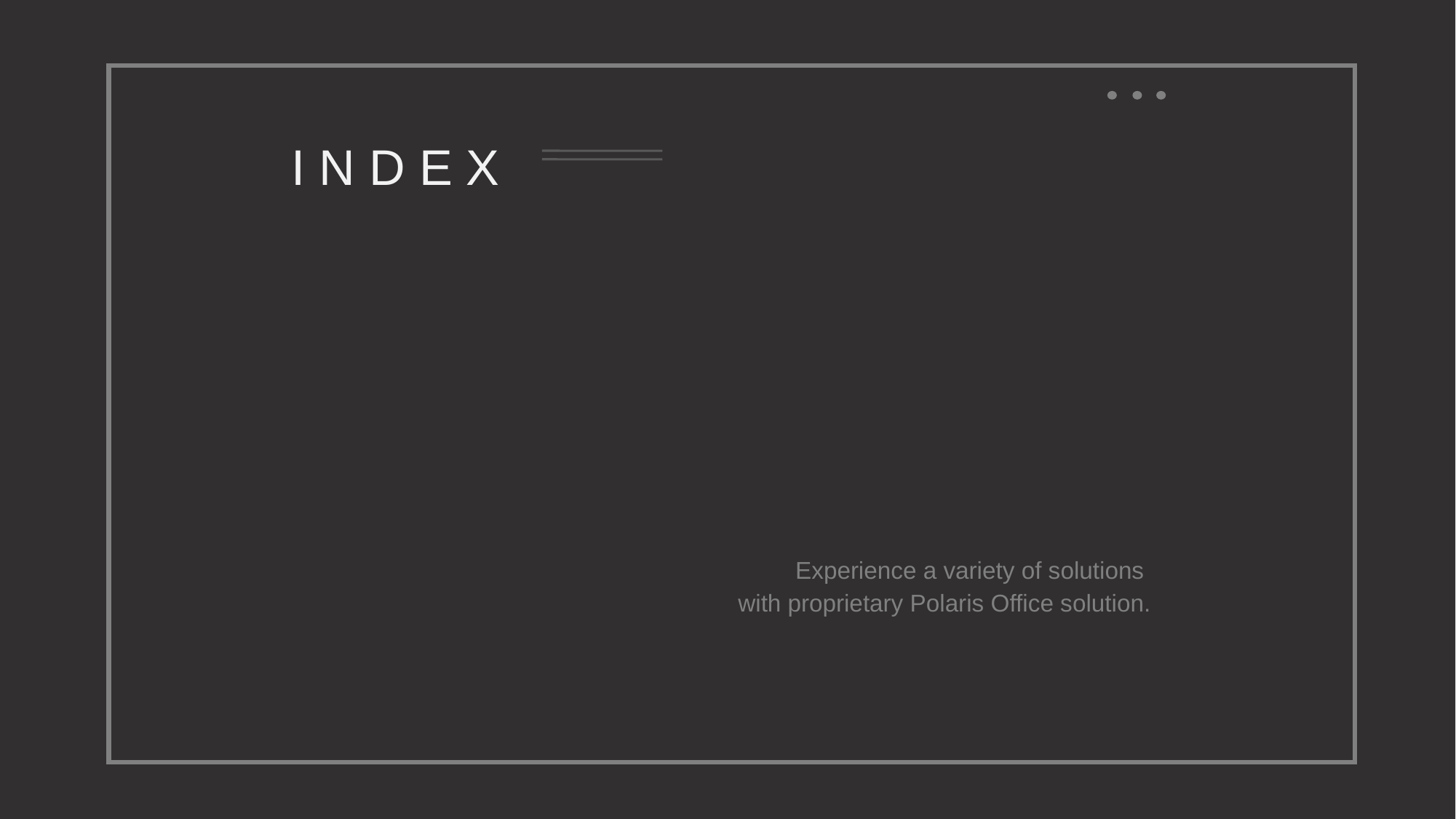

I N D E X
Experience a variety of solutions
with proprietary Polaris Office solution.